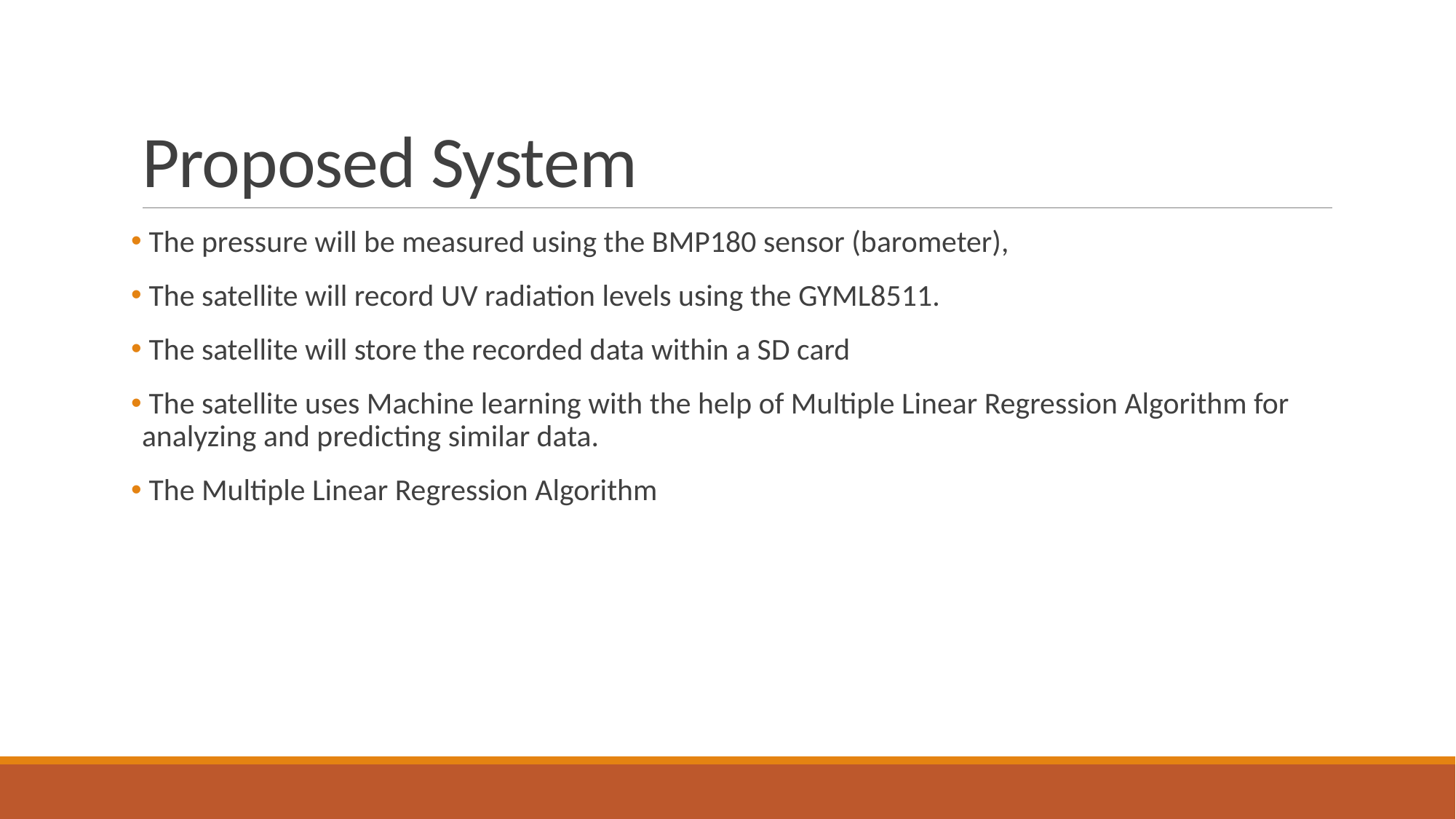

# Proposed System
 The pressure will be measured using the BMP180 sensor (barometer),
 The satellite will record UV radiation levels using the GYML8511.
 The satellite will store the recorded data within a SD card
 The satellite uses Machine learning with the help of Multiple Linear Regression Algorithm for analyzing and predicting similar data.
 The Multiple Linear Regression Algorithm